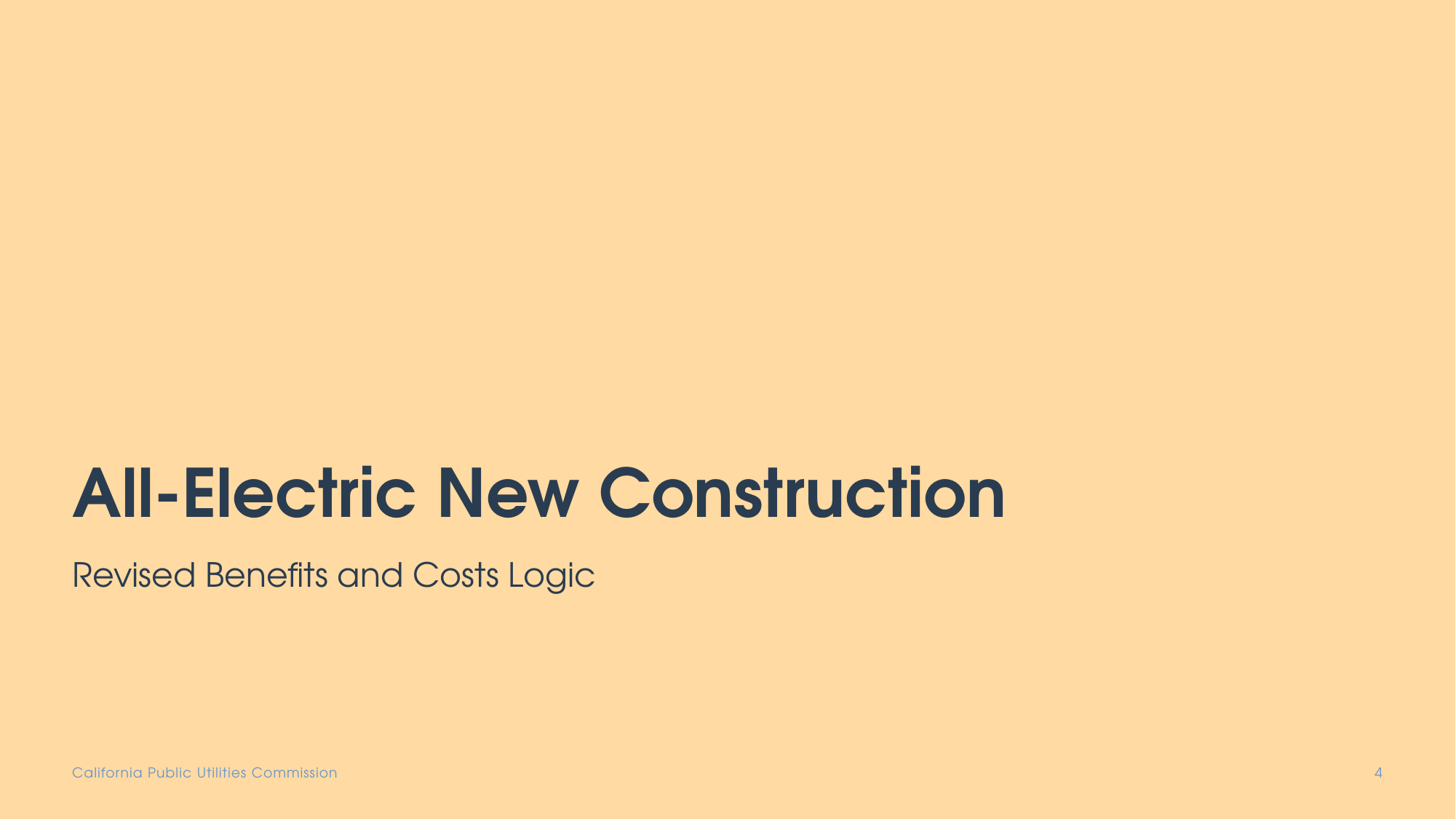

# All-Electric New Construction
Revised Benefits and Costs Logic
4